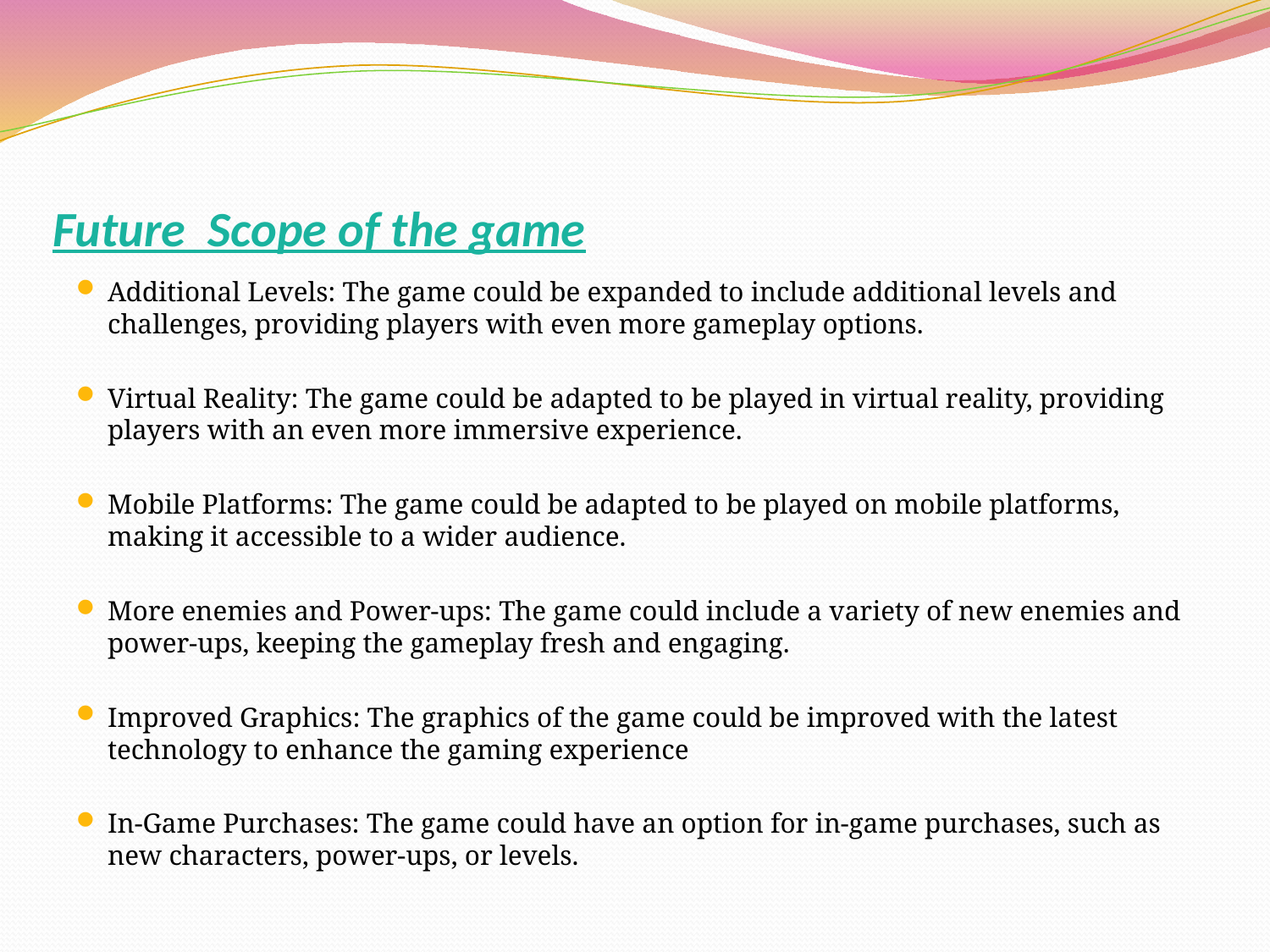

# Future  Scope of the game
Additional Levels: The game could be expanded to include additional levels and challenges, providing players with even more gameplay options.

Virtual Reality: The game could be adapted to be played in virtual reality, providing players with an even more immersive experience.

Mobile Platforms: The game could be adapted to be played on mobile platforms, making it accessible to a wider audience.

More enemies and Power-ups: The game could include a variety of new enemies and power-ups, keeping the gameplay fresh and engaging.

Improved Graphics: The graphics of the game could be improved with the latest technology to enhance the gaming experience

In-Game Purchases: The game could have an option for in-game purchases, such as new characters, power-ups, or levels.